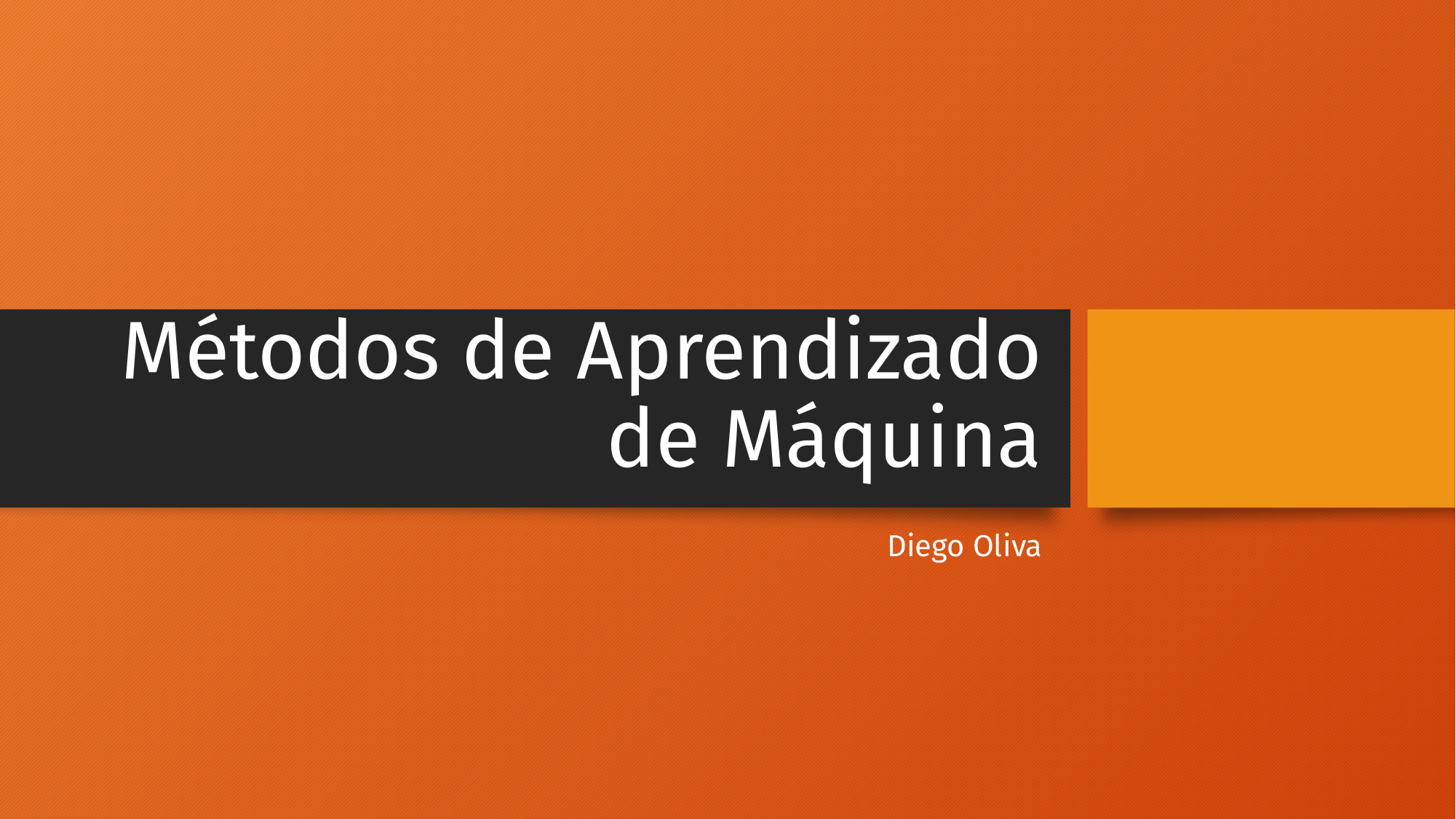

# Métodos de Aprendizado de Máquina
Diego Oliva